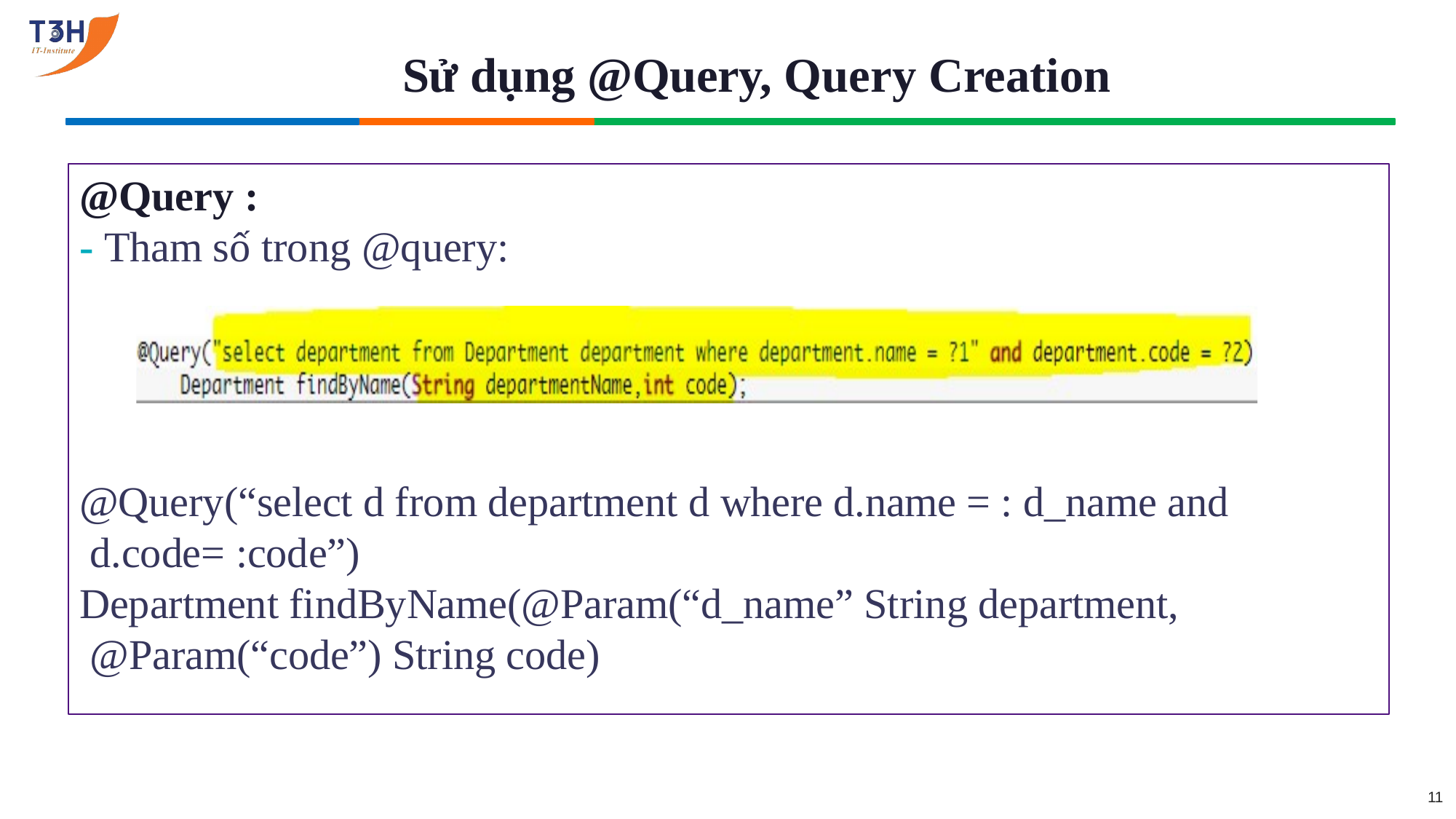

# Sử dụng @Query, Query Creation

@Query :
- Tham số trong @query:

@Query(“select d from department d where d.name = : d_name and  d.code= :code”)
Department findByName(@Param(“d_name” String department,  @Param(“code”) String code)
11